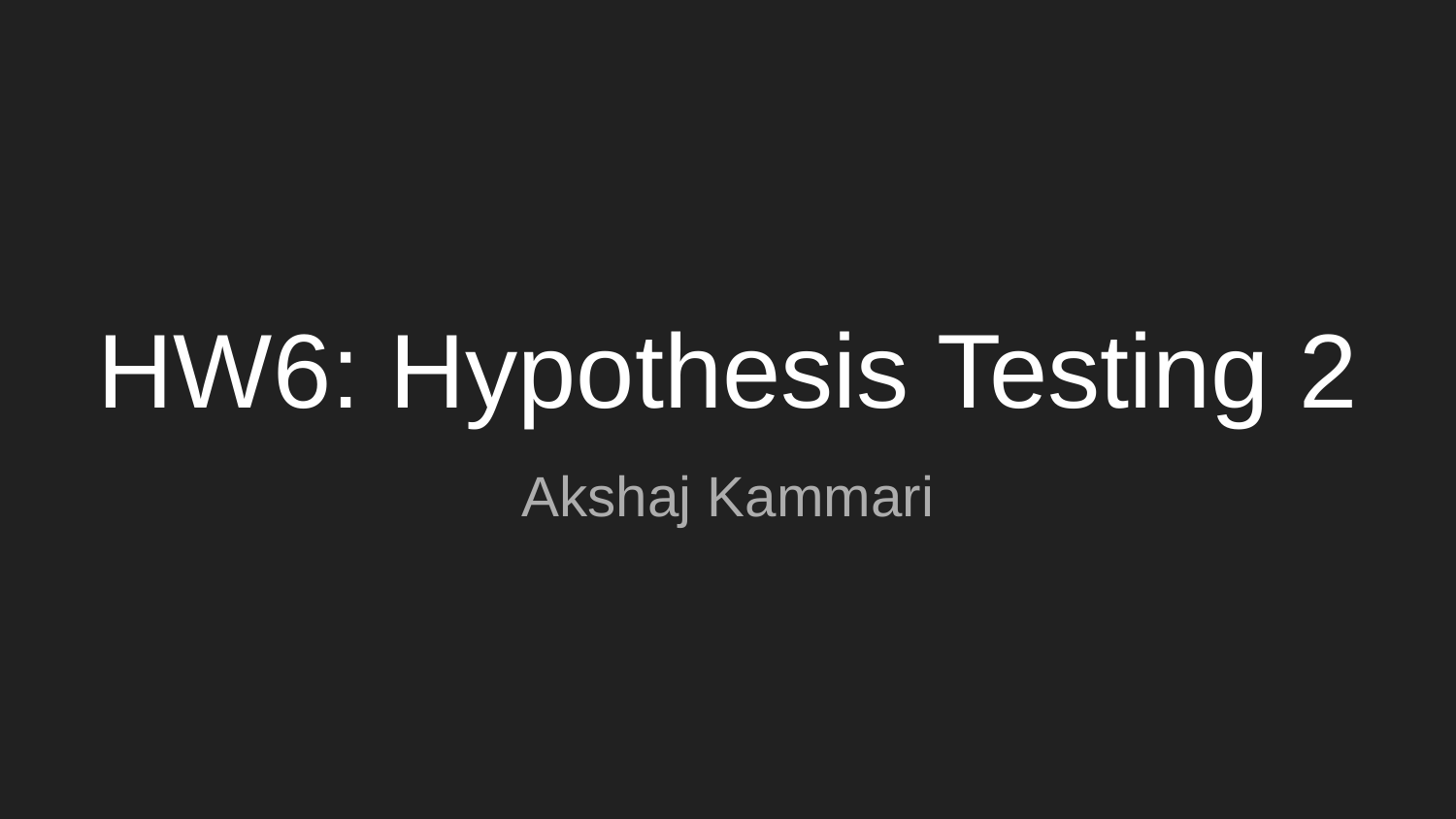

# HW6: Hypothesis Testing 2
Akshaj Kammari